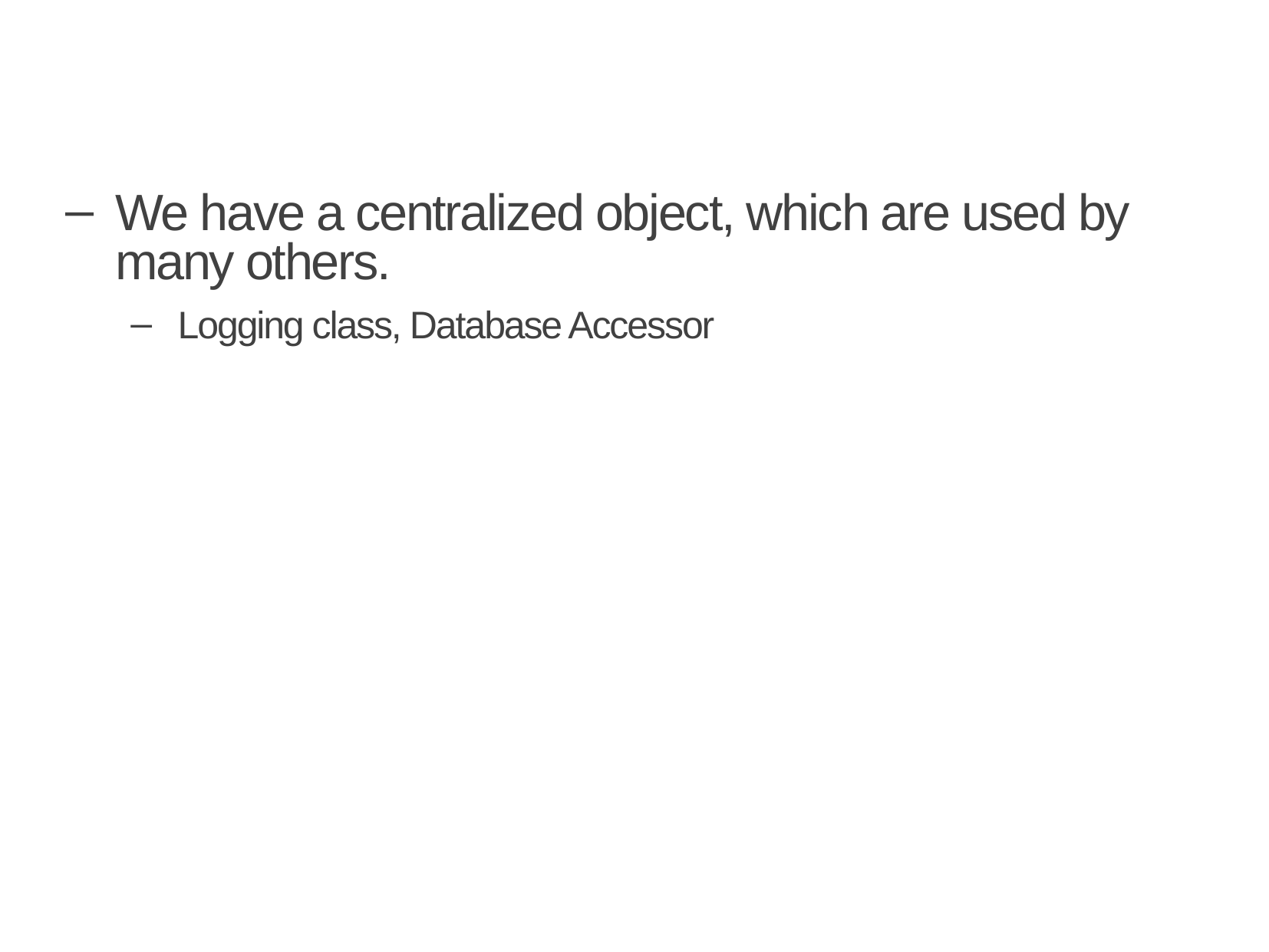

#
We have a centralized object, which are used by many others.
Logging class, Database Accessor